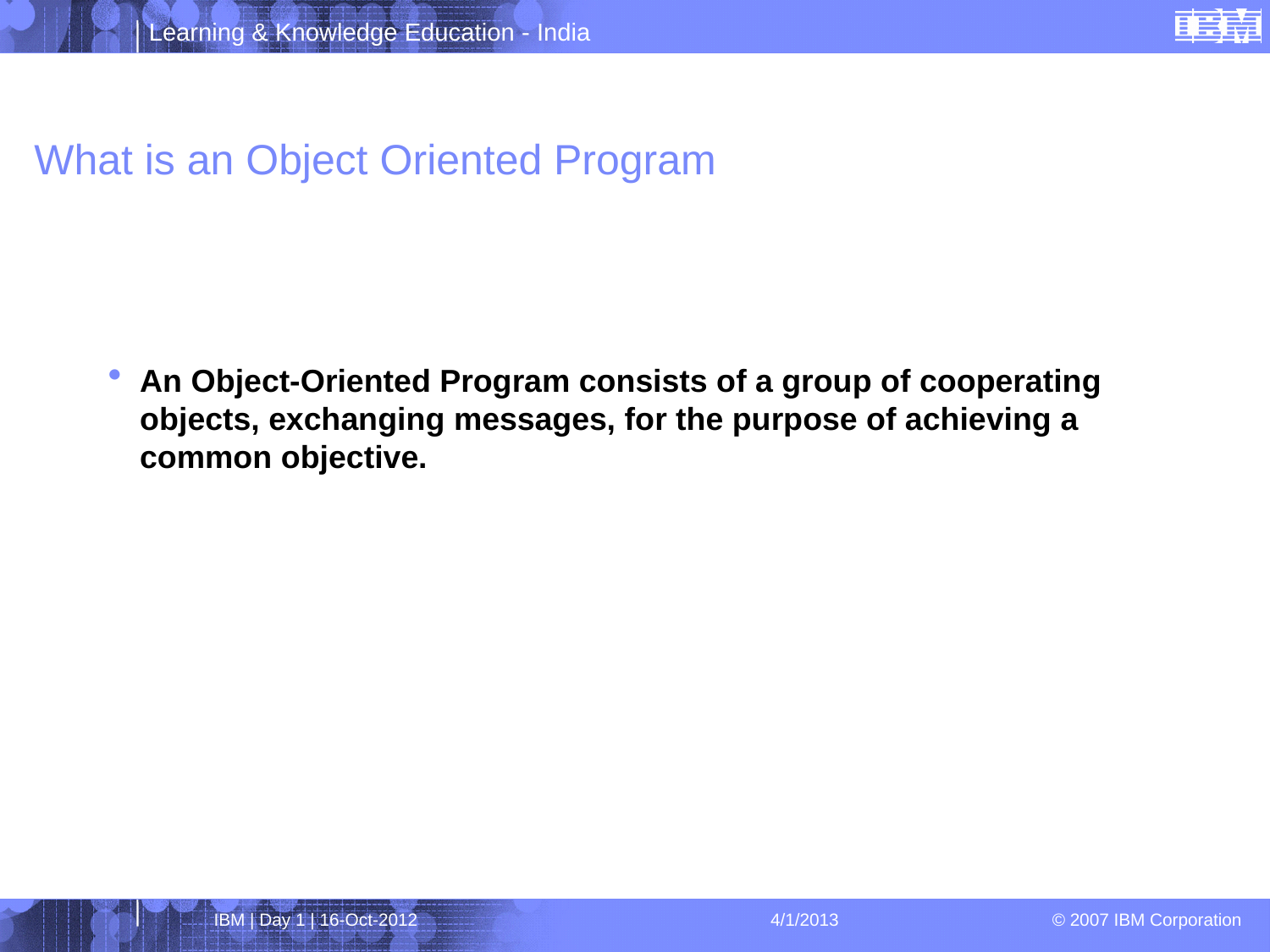

# What is an Object Oriented Program

An Object-Oriented Program consists of a group of cooperating objects, exchanging messages, for the purpose of achieving a common objective.
IBM | Day 1 | 16-Oct-2012
4/1/2013